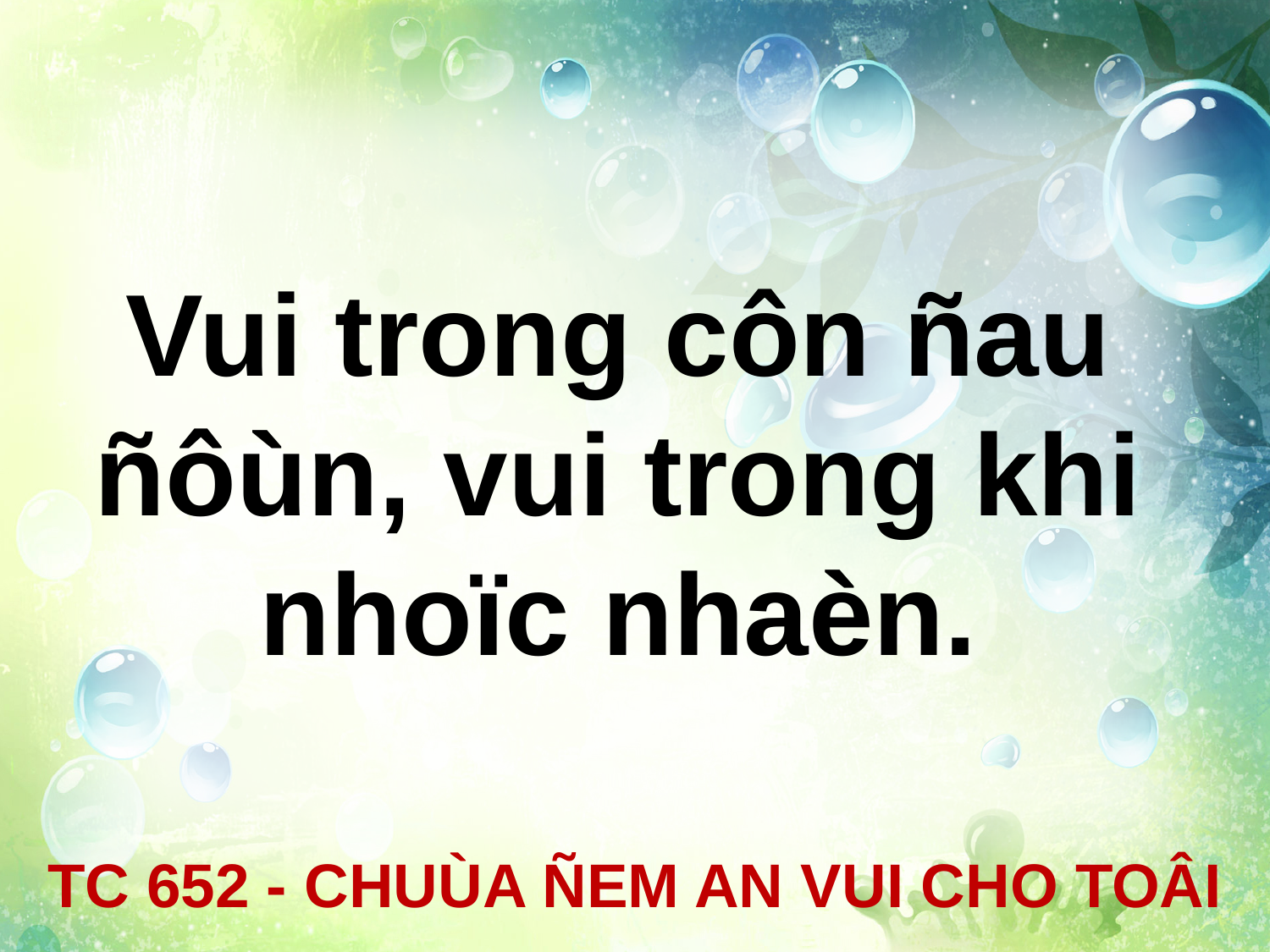

Vui trong côn ñau
ñôùn, vui trong khi
nhoïc nhaèn.
TC 652 - CHUÙA ÑEM AN VUI CHO TOÂI